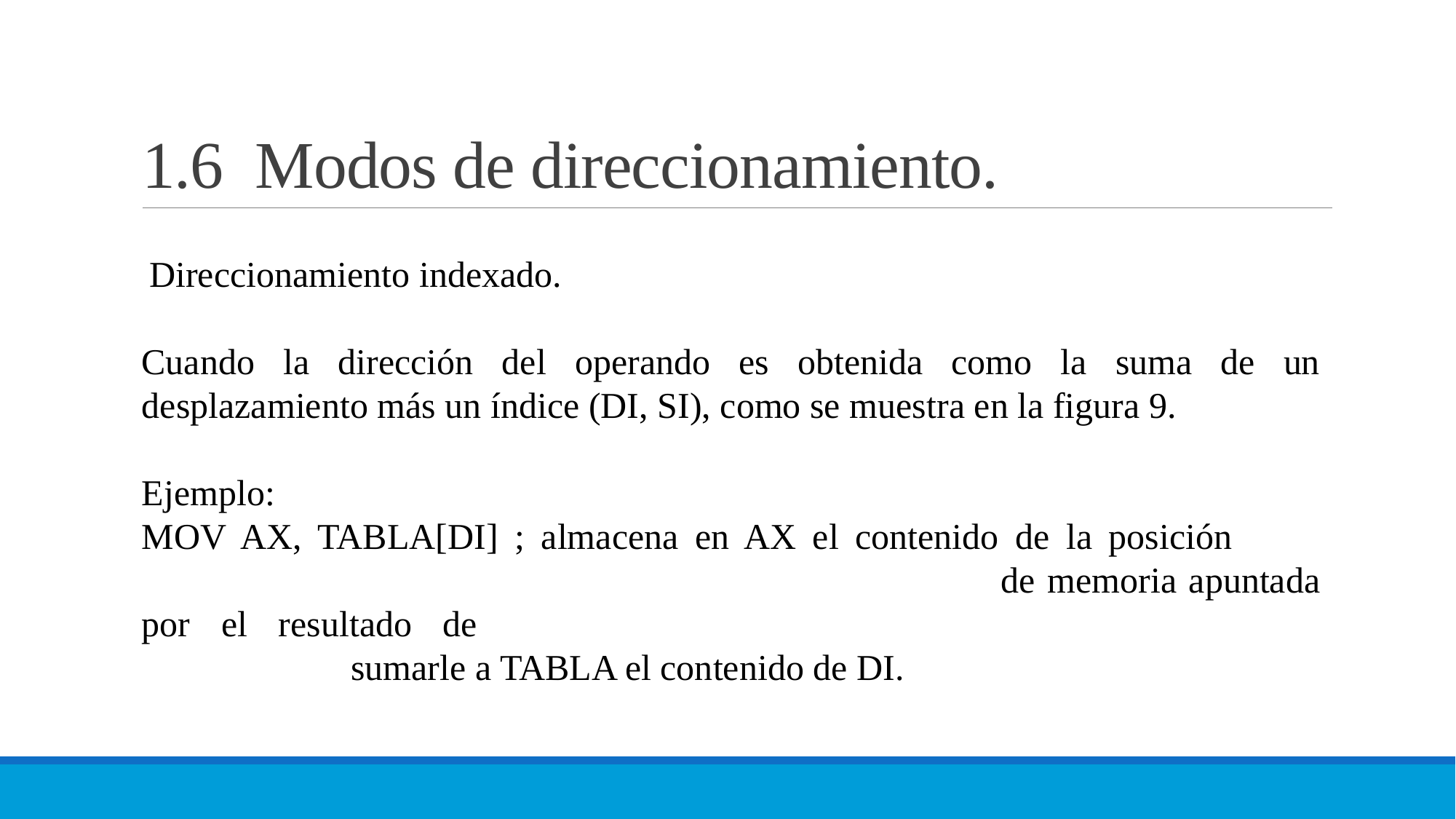

# 1.6  Modos de direccionamiento.

 Direccionamiento indexado.

Cuando la dirección del operando es obtenida como la suma de un desplazamiento más un índice (DI, SI), como se muestra en la figura 9.

Ejemplo:
MOV AX, TABLA[DI] ; almacena en AX el contenido de la posición 						            	     de memoria apuntada por el resultado de 									           sumarle a TABLA el contenido de DI.